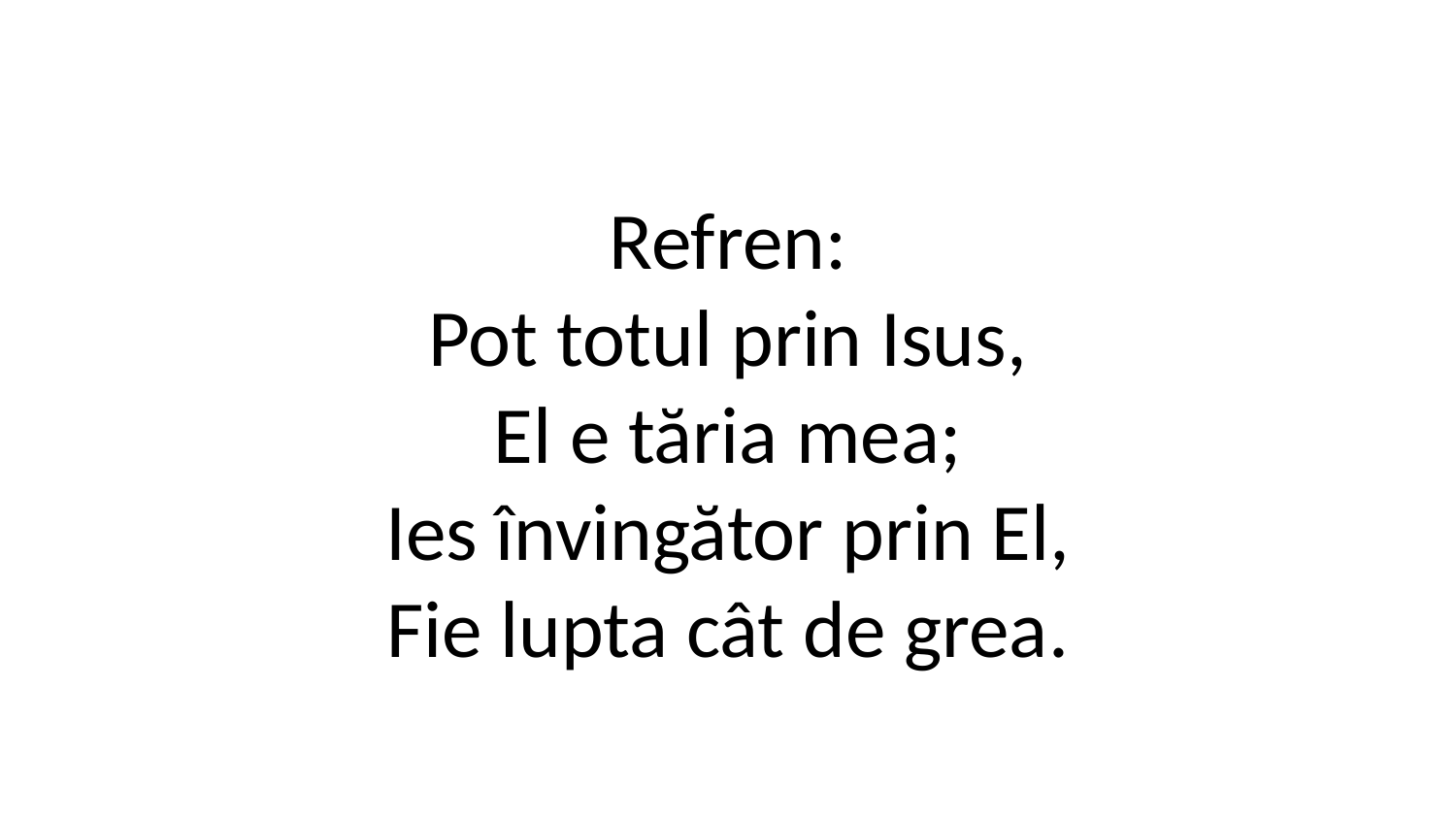

Refren:
Pot totul prin Isus,
El e tăria mea;
Ies învingător prin El,
Fie lupta cât de grea.